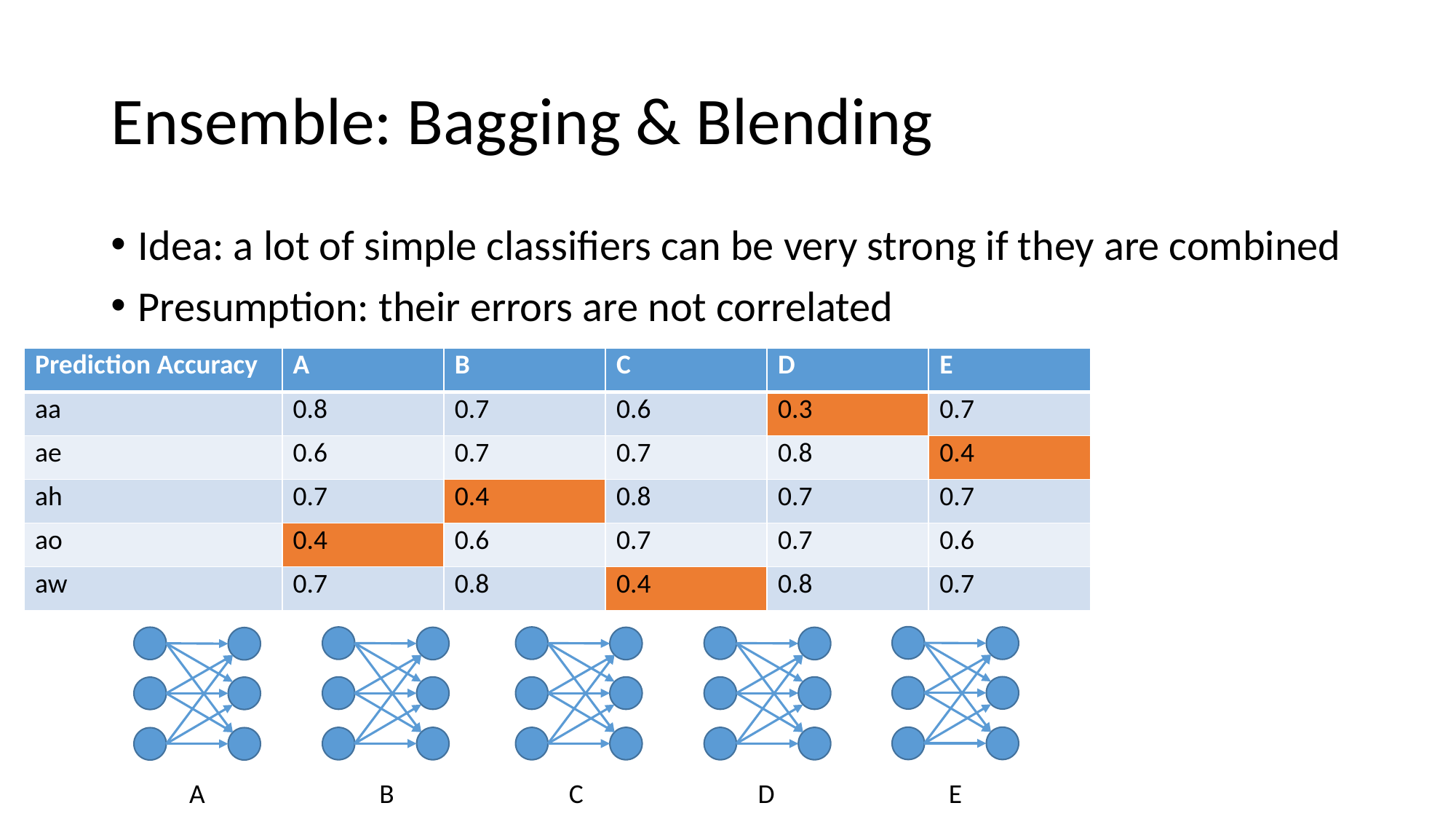

# Ensemble: Bagging & Blending
Idea: a lot of simple classifiers can be very strong if they are combined
Presumption: their errors are not correlated
| Prediction Accuracy | A | B | C | D | E |
| --- | --- | --- | --- | --- | --- |
| aa | 0.8 | 0.7 | 0.6 | 0.3 | 0.7 |
| ae | 0.6 | 0.7 | 0.7 | 0.8 | 0.4 |
| ah | 0.7 | 0.4 | 0.8 | 0.7 | 0.7 |
| ao | 0.4 | 0.6 | 0.7 | 0.7 | 0.6 |
| aw | 0.7 | 0.8 | 0.4 | 0.8 | 0.7 |

A
B
C
D
E